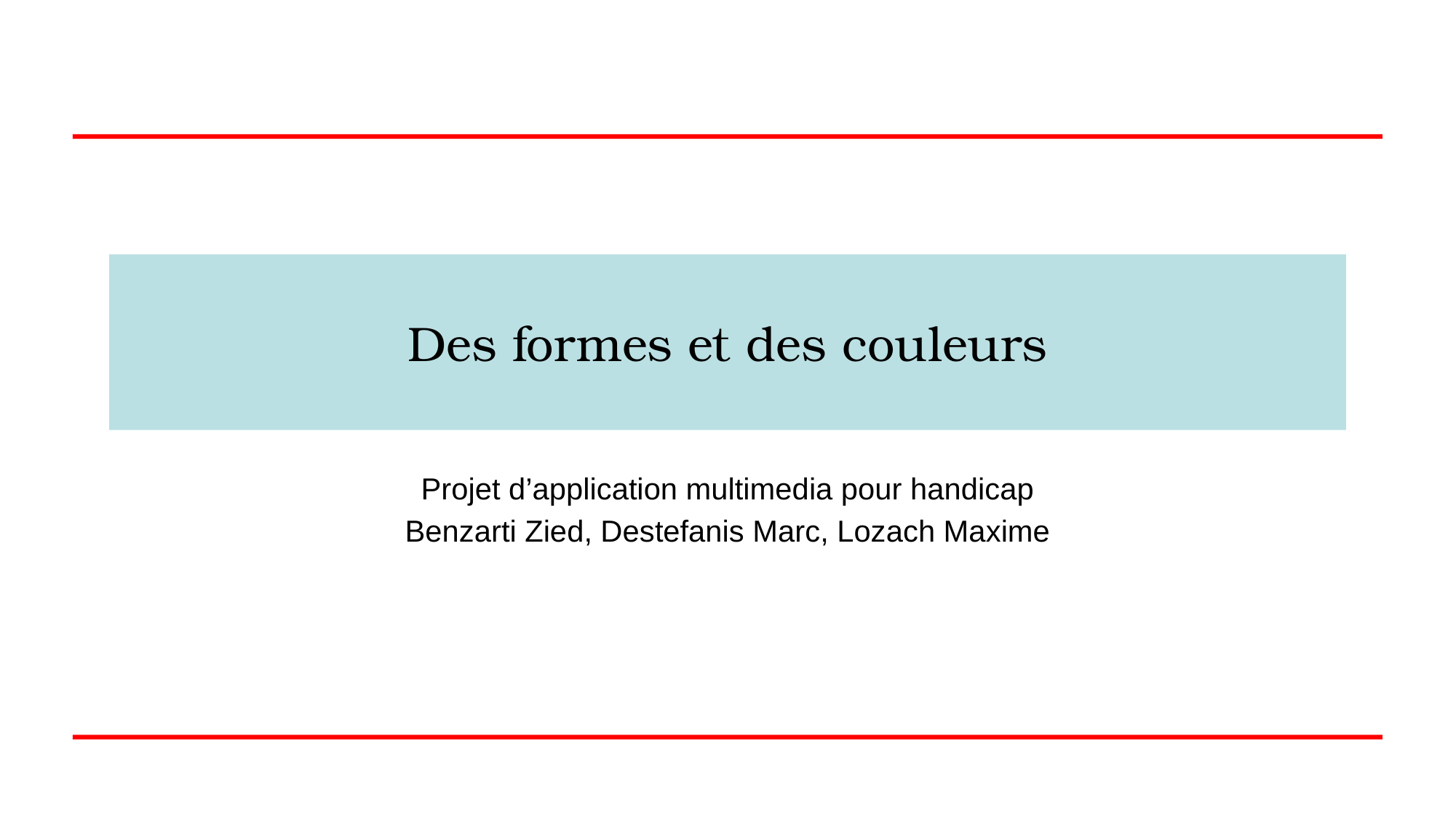

# Des formes et des couleurs
Projet d’application multimedia pour handicap
Benzarti Zied, Destefanis Marc, Lozach Maxime